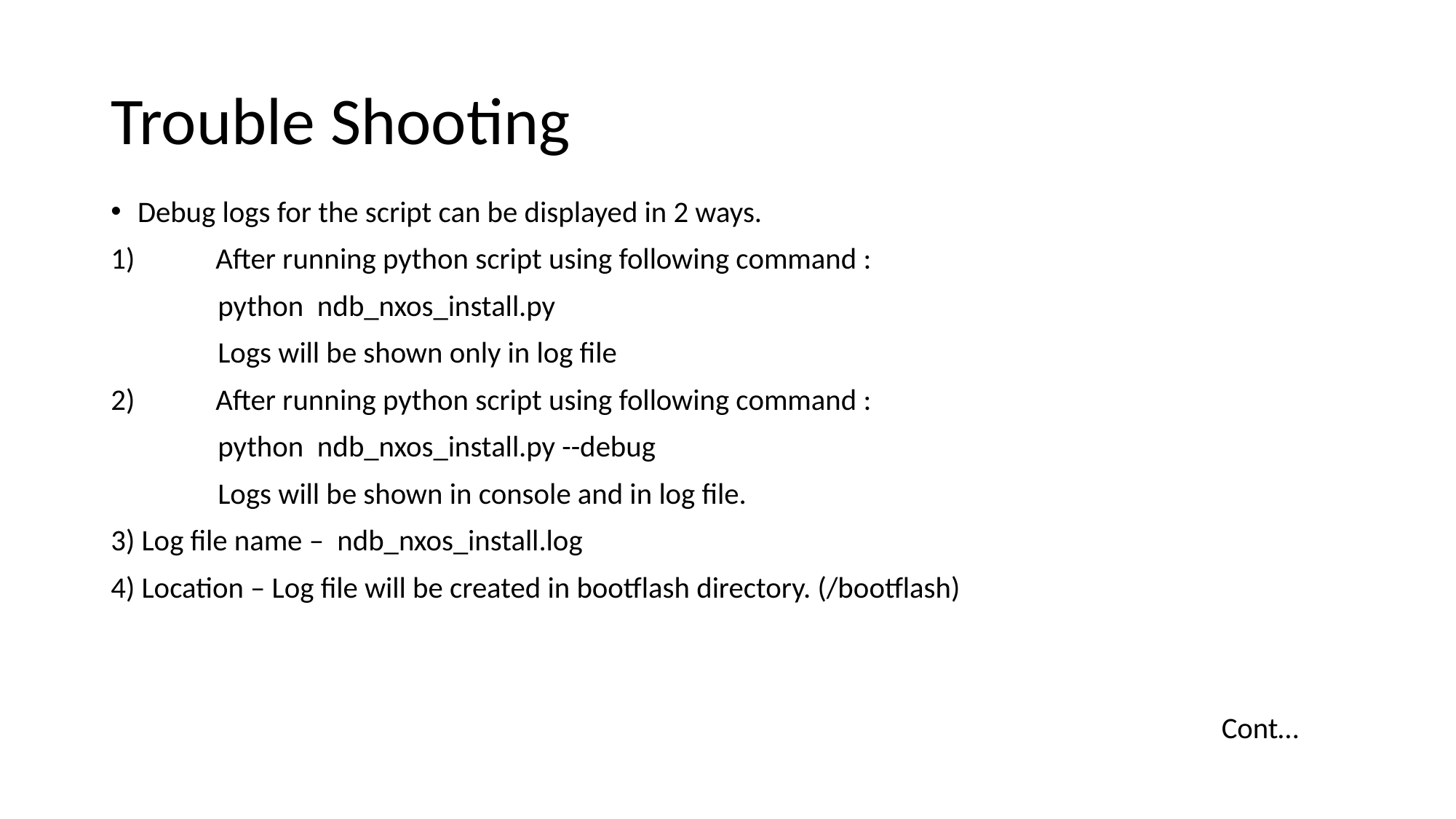

# Trouble Shooting
Debug logs for the script can be displayed in 2 ways.
1)            After running python script using following command :
	python  ndb_nxos_install.py
	Logs will be shown only in log file
2)            After running python script using following command :
	python  ndb_nxos_install.py --debug
	Logs will be shown in console and in log file.
3) Log file name –  ndb_nxos_install.log
4) Location – Log file will be created in bootflash directory. (/bootflash)

                                                                                                                                                                     Cont…